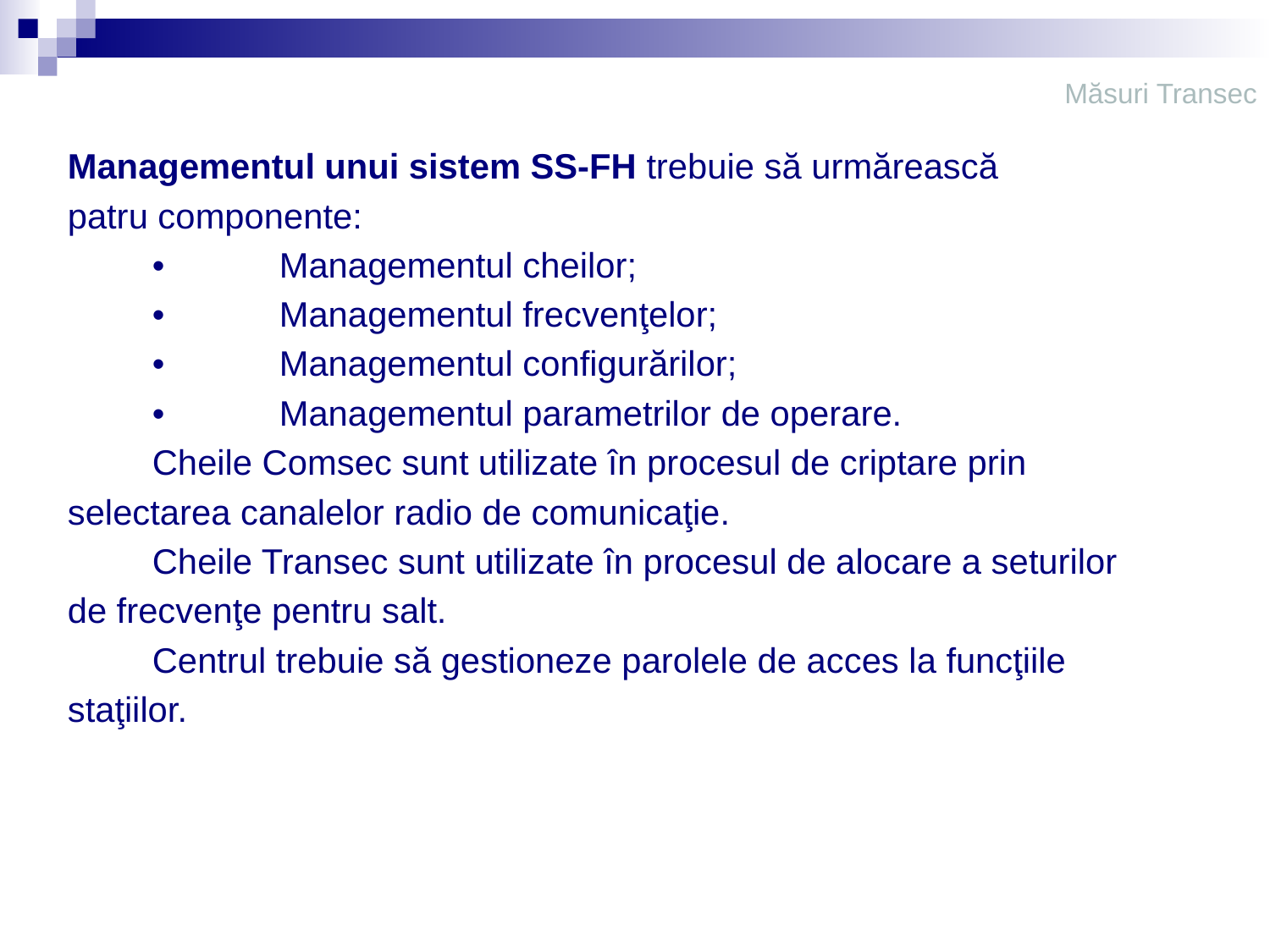

# Măsuri Transec
Managementul unui sistem SS-FH trebuie să urmărească
patru componente:
	•	Managementul cheilor;
	•	Managementul frecvenţelor;
	•	Managementul configurărilor;
	•	Managementul parametrilor de operare.
	Cheile Comsec sunt utilizate în procesul de criptare prin
selectarea canalelor radio de comunicaţie.
	Cheile Transec sunt utilizate în procesul de alocare a seturilor
de frecvenţe pentru salt.
	Centrul trebuie să gestioneze parolele de acces la funcţiile
staţiilor.